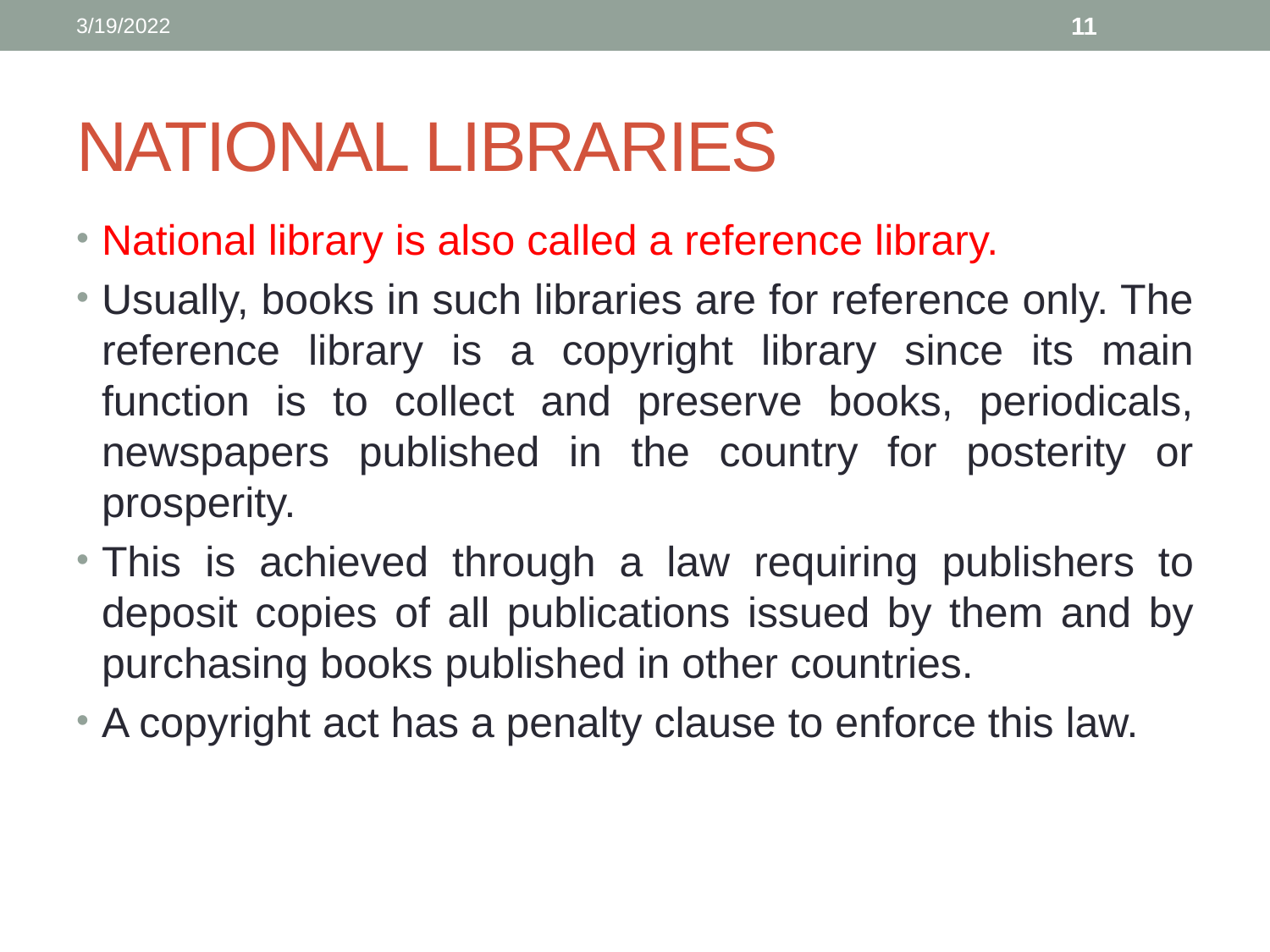

3/19/2022
11
# NATIONAL LIBRARIES
National library is also called a reference library.
Usually, books in such libraries are for reference only. The reference library is a copyright library since its main function is to collect and preserve books, periodicals, newspapers published in the country for posterity or prosperity.
This is achieved through a law requiring publishers to deposit copies of all publications issued by them and by purchasing books published in other countries.
A copyright act has a penalty clause to enforce this law.